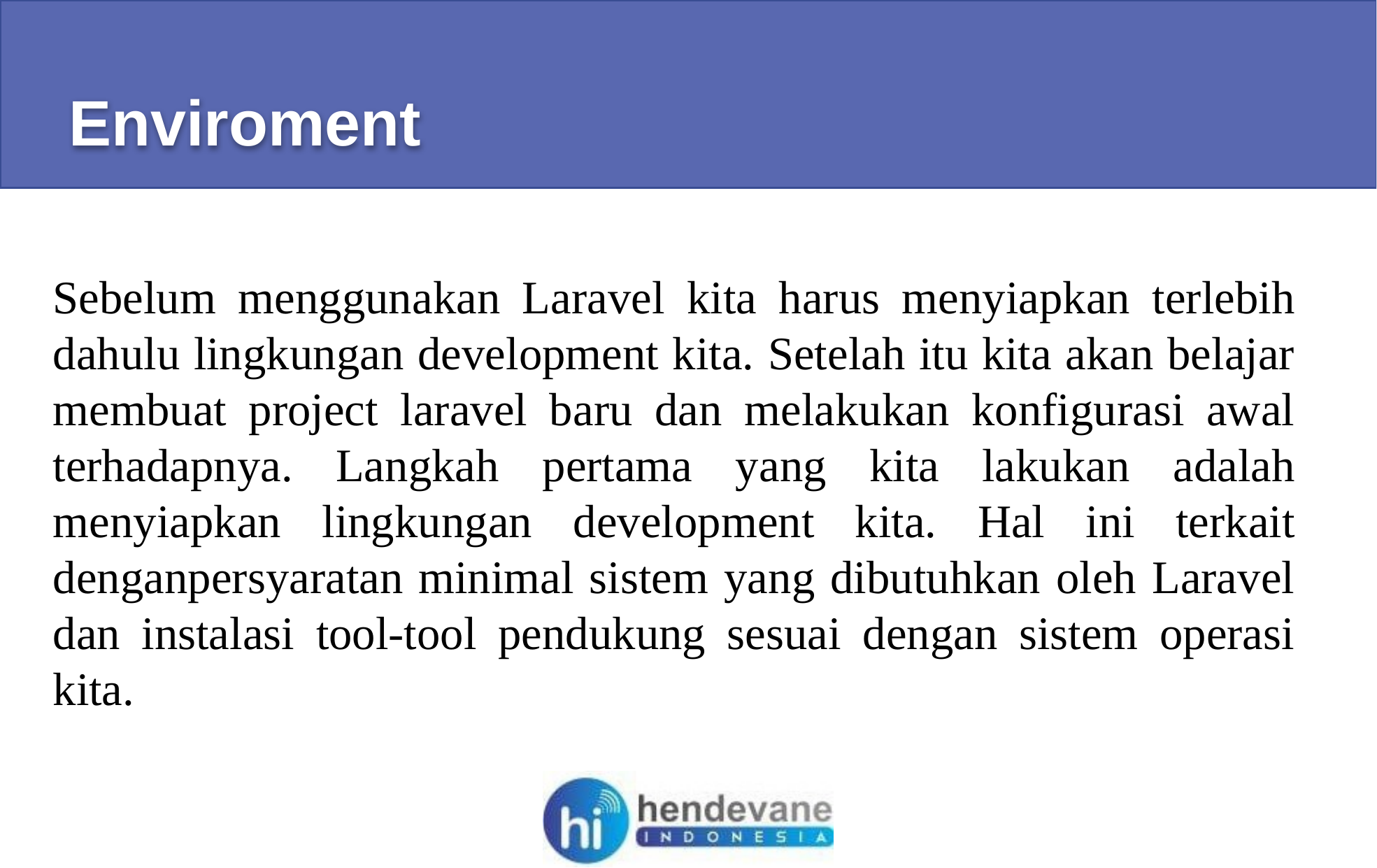

Enviroment
Sebelum menggunakan Laravel kita harus menyiapkan terlebih dahulu lingkungan development kita. Setelah itu kita akan belajar membuat project laravel baru dan melakukan konfigurasi awal terhadapnya. Langkah pertama yang kita lakukan adalah menyiapkan lingkungan development kita. Hal ini terkait denganpersyaratan minimal sistem yang dibutuhkan oleh Laravel dan instalasi tool-tool pendukung sesuai dengan sistem operasi kita.